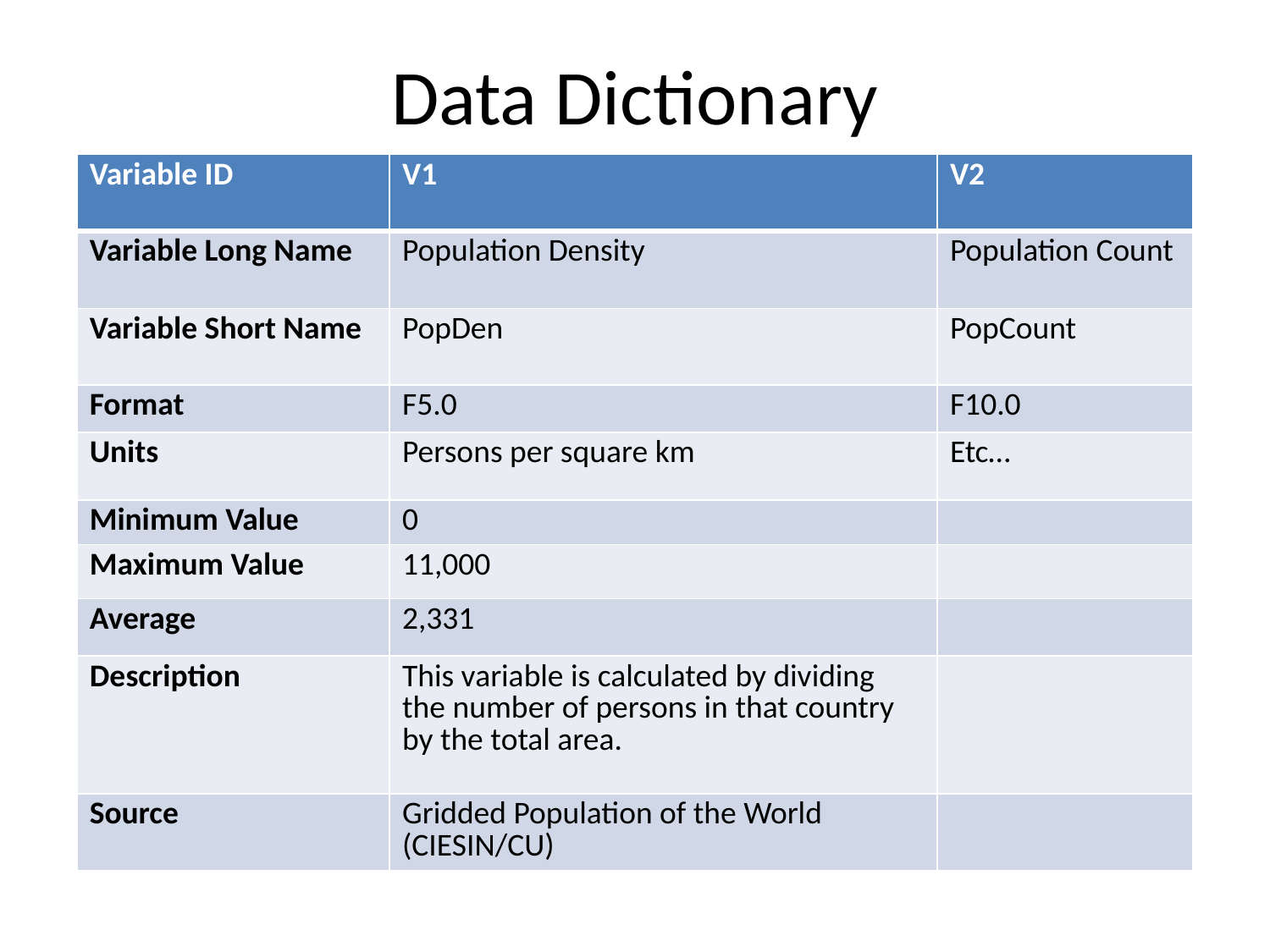

# Data Dictionary
| Variable ID | V1 | V2 |
| --- | --- | --- |
| Variable Long Name | Population Density | Population Count |
| Variable Short Name | PopDen | PopCount |
| Format | F5.0 | F10.0 |
| Units | Persons per square km | Etc… |
| Minimum Value | 0 |  |
| Maximum Value | 11,000 |  |
| Average | 2,331 |  |
| Description | This variable is calculated by dividing the number of persons in that country by the total area. |  |
| Source | Gridded Population of the World (CIESIN/CU) |  |